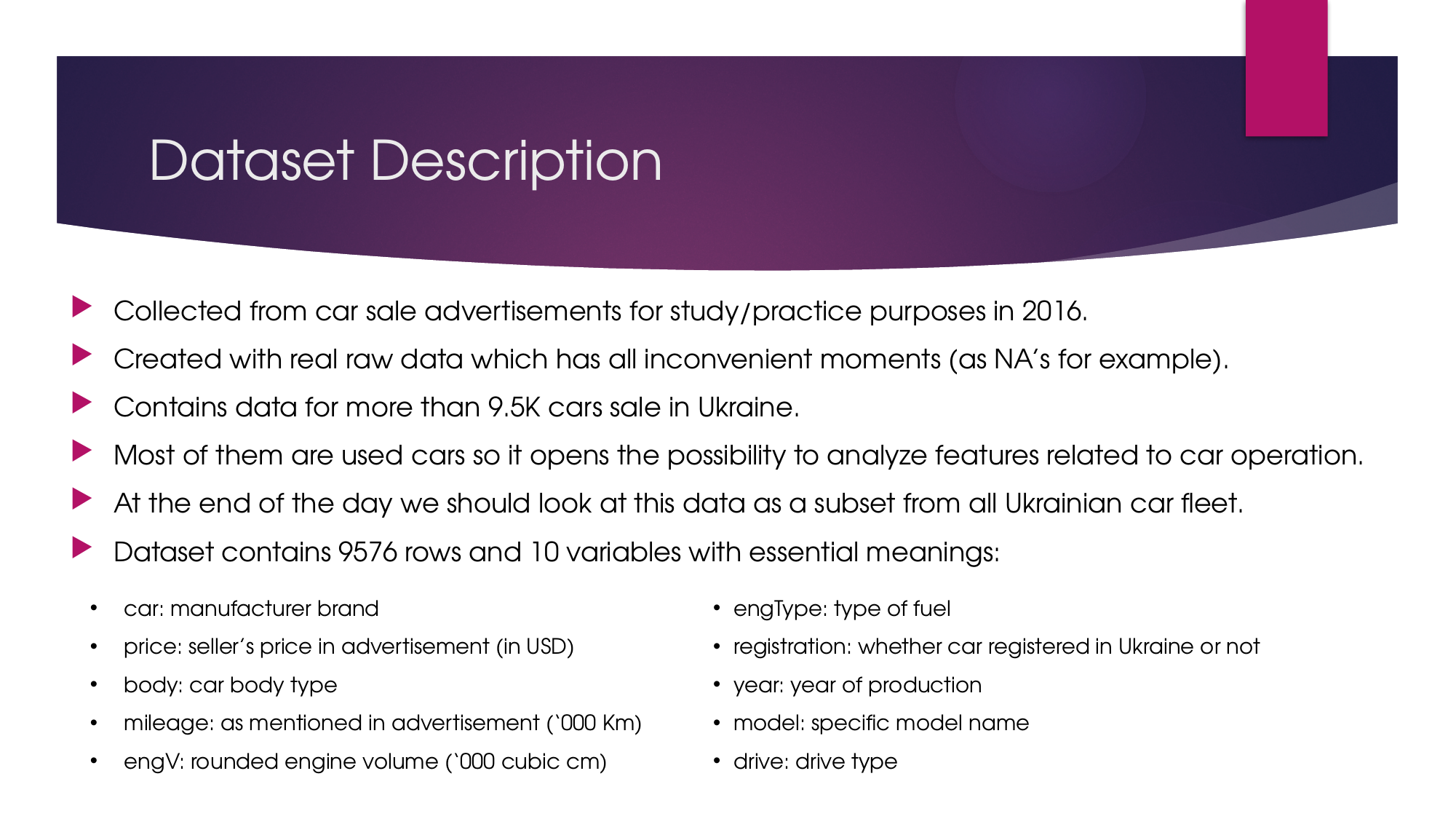

# Dataset Description
Collected from car sale advertisements for study/practice purposes in 2016.
Created with real raw data which has all inconvenient moments (as NA’s for example).
Contains data for more than 9.5K cars sale in Ukraine.
Most of them are used cars so it opens the possibility to analyze features related to car operation.
At the end of the day we should look at this data as a subset from all Ukrainian car fleet.
Dataset contains 9576 rows and 10 variables with essential meanings:

car: manufacturer brand
price: seller’s price in advertisement (in USD)
body: car body type
mileage: as mentioned in advertisement (‘000 Km)
engV: rounded engine volume (‘000 cubic cm)
engType: type of fuel
registration: whether car registered in Ukraine or not
year: year of production
model: specific model name
drive: drive type